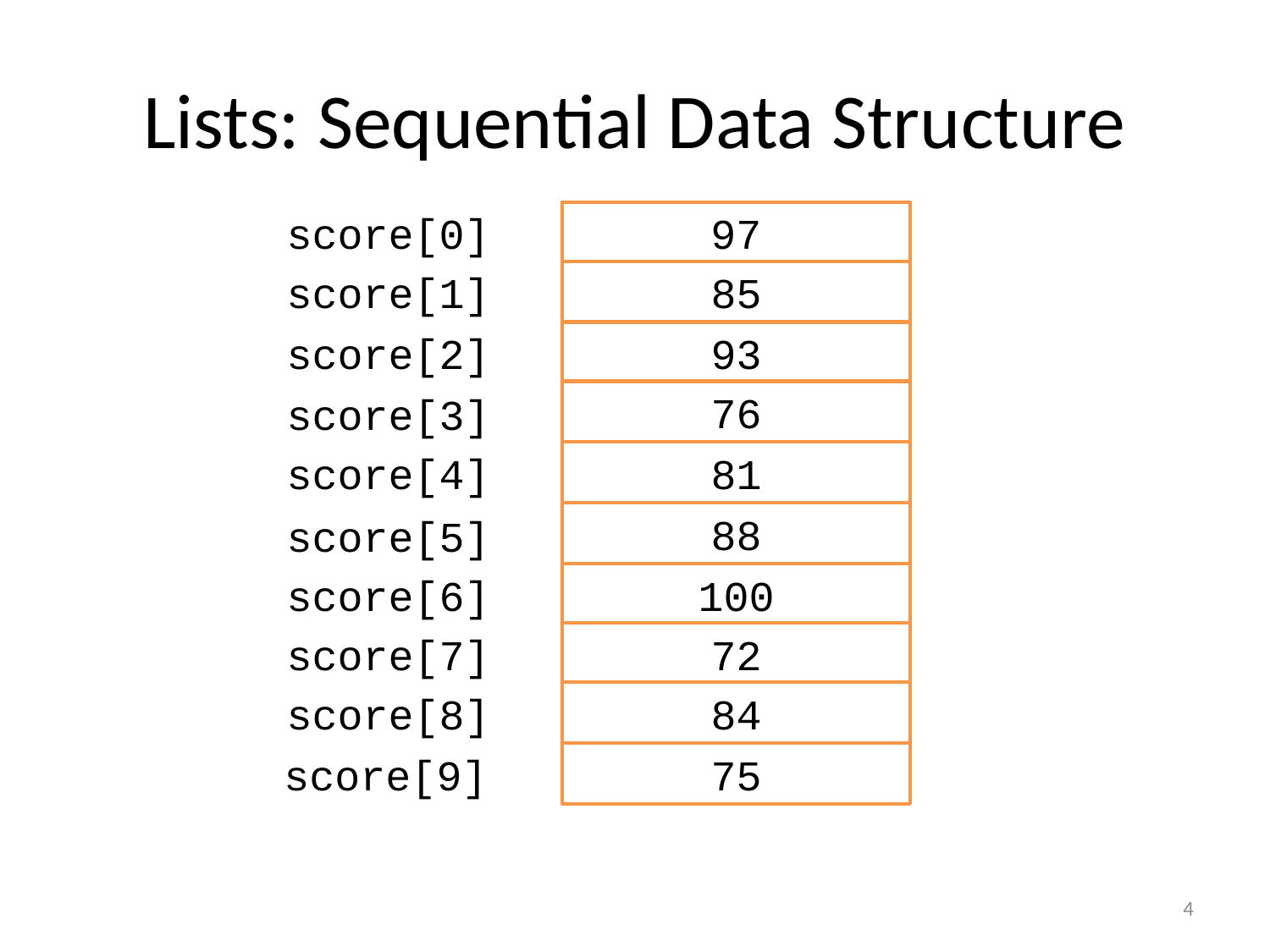

# Lists: Sequential Data Structure
score[0]
97
score[1]
85
score[2]
93
76
score[3]
score[4]
81
88
score[5]
score[6]
100
score[7]
72
score[8]
84
score[9]
75
4